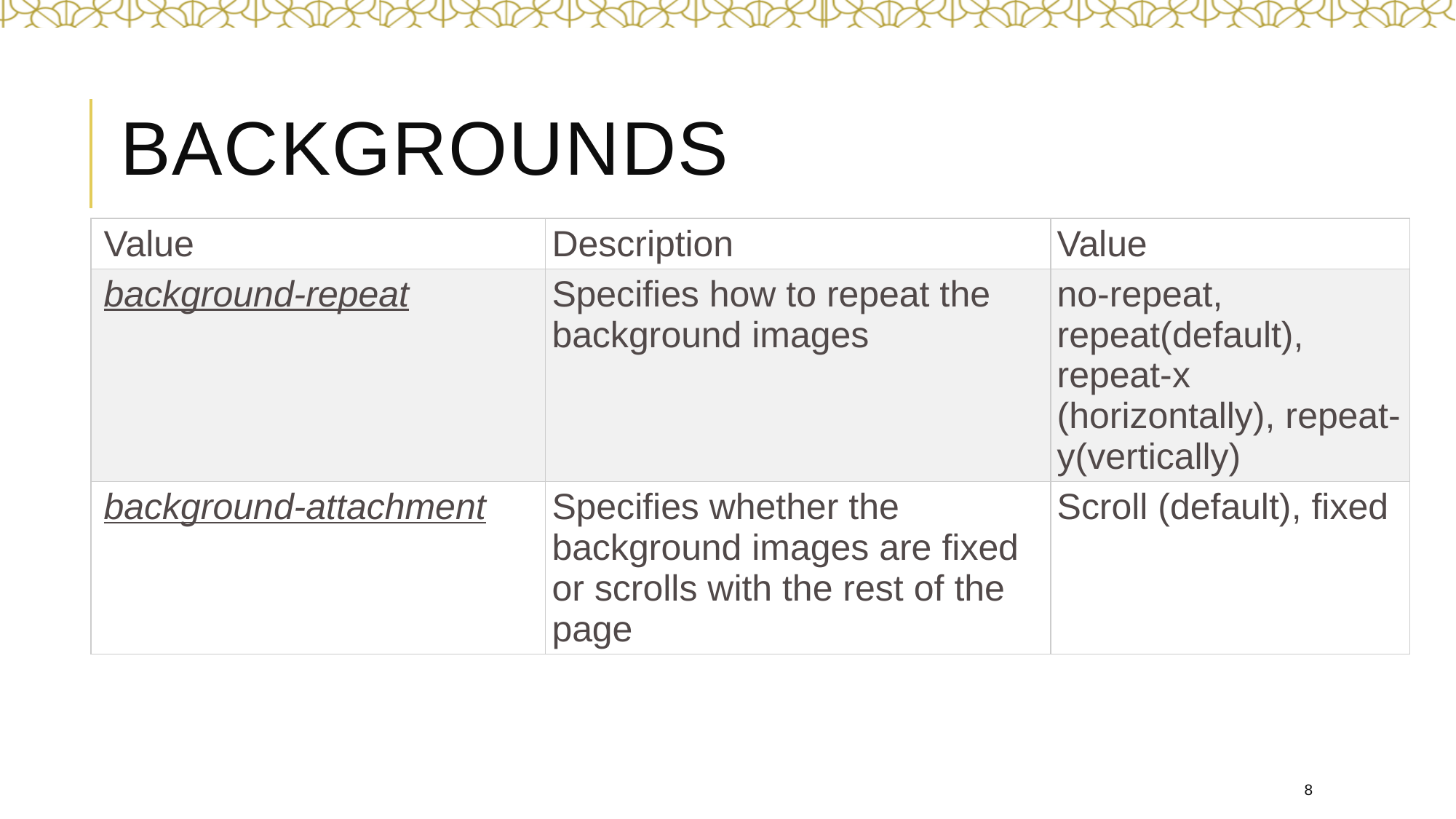

# Backgrounds
| Value | Description | Value |
| --- | --- | --- |
| background-repeat | Specifies how to repeat the background images | no-repeat, repeat(default), repeat-x (horizontally), repeat-y(vertically) |
| background-attachment | Specifies whether the background images are fixed or scrolls with the rest of the page | Scroll (default), fixed |
8